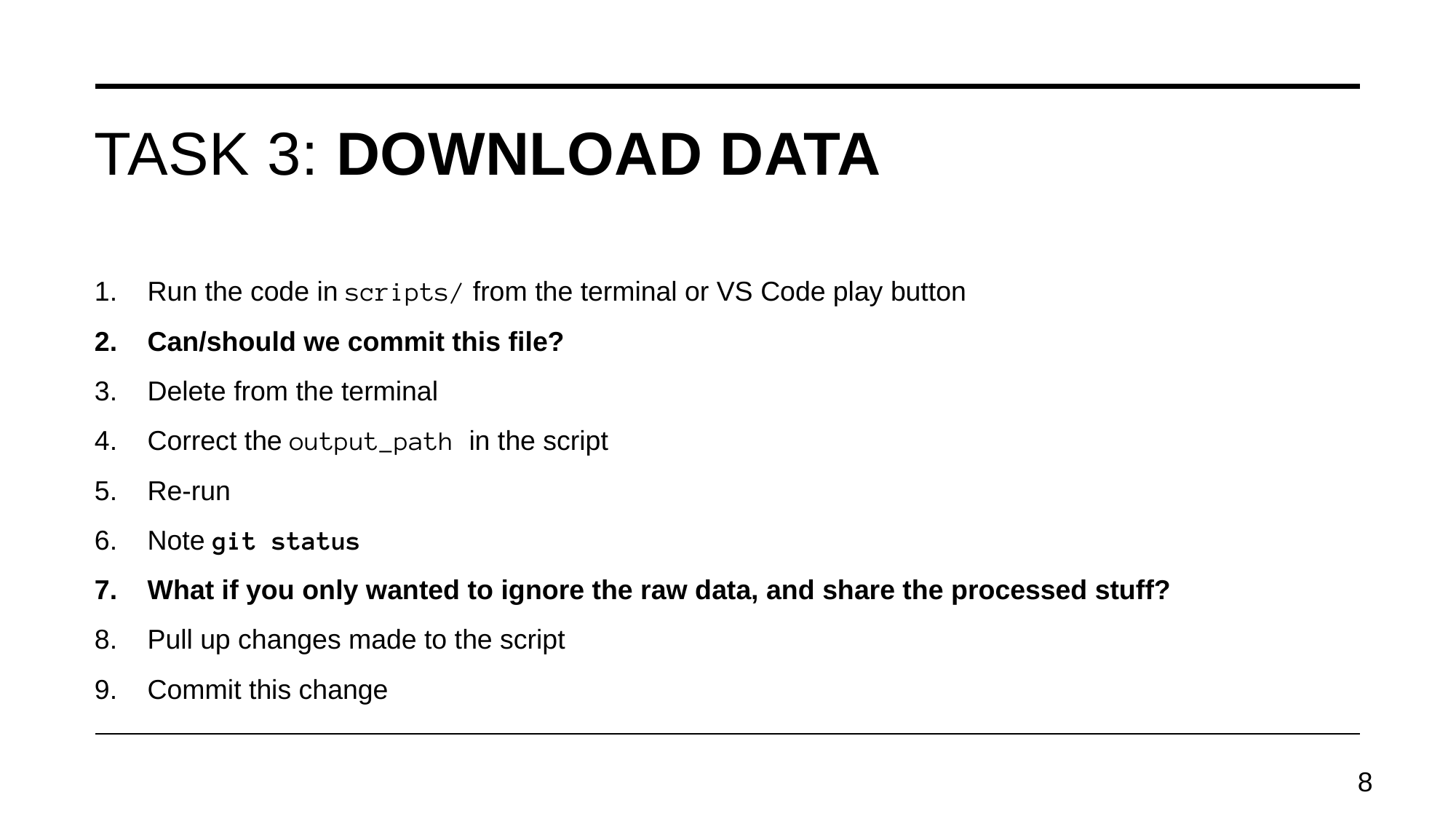

# TASK 3: download data
Run the code in scripts/ from the terminal or VS Code play button
Can/should we commit this file?
Delete from the terminal
Correct the output_path in the script
Re-run
Note git status
What if you only wanted to ignore the raw data, and share the processed stuff?
Pull up changes made to the script
Commit this change
8